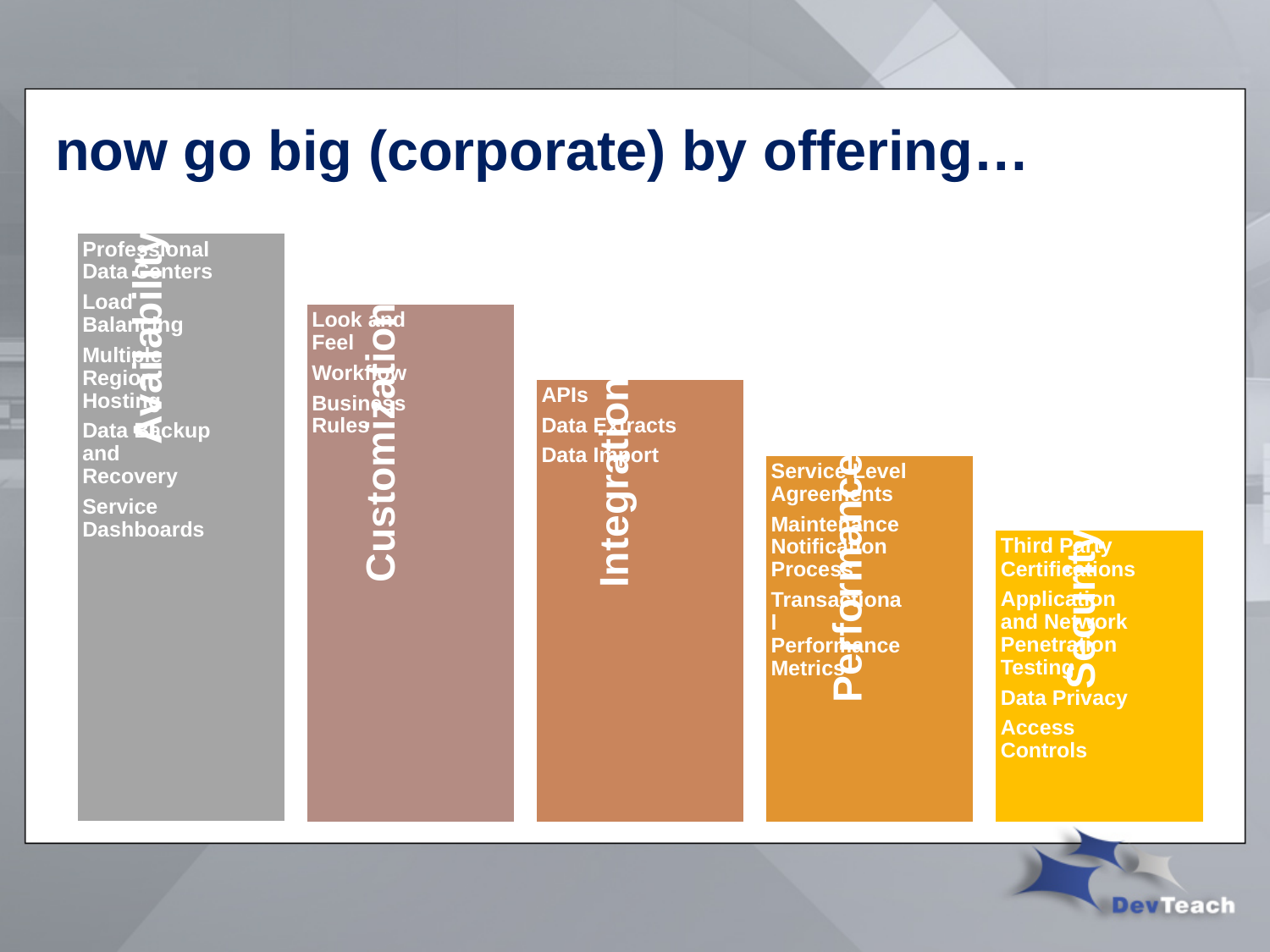

# now go big (corporate) by offering…
Integration
Customization
Performance
Availability
Security
Professional Data Centers
Load Balancing
Multiple Region Hosting
Data Backup and Recovery
Service Dashboards
Look and Feel
Workflow
Business Rules
APIs
Data Extracts
Data Import
Service Level Agreements
Maintenance Notification Process
Transactional Performance Metrics
Third Party Certifications
Application and Network Penetration Testing
Data Privacy
Access Controls